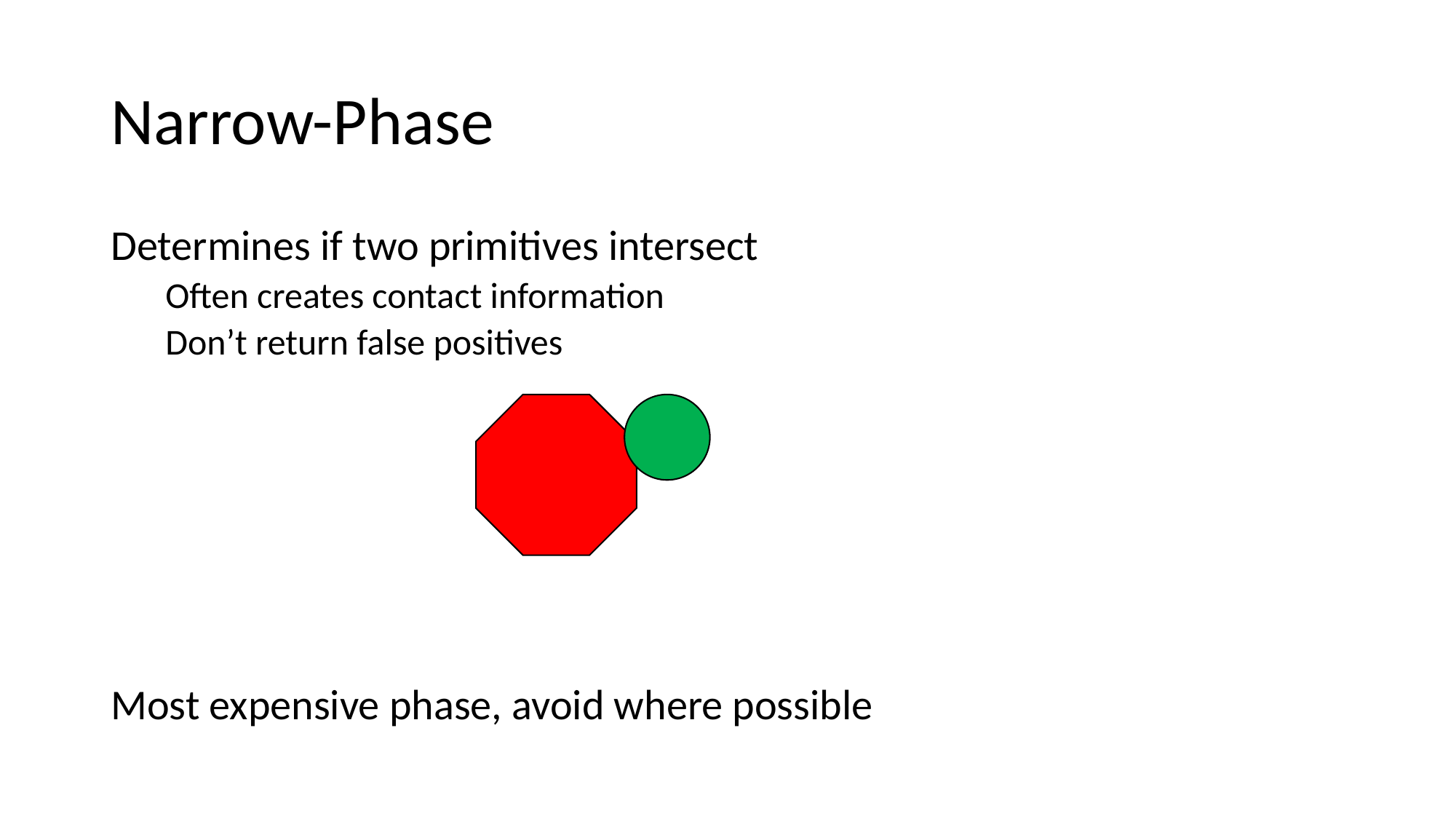

# Narrow-Phase
Determines if two primitives intersect
Often creates contact information
Don’t return false positives

Most expensive phase, avoid where possible